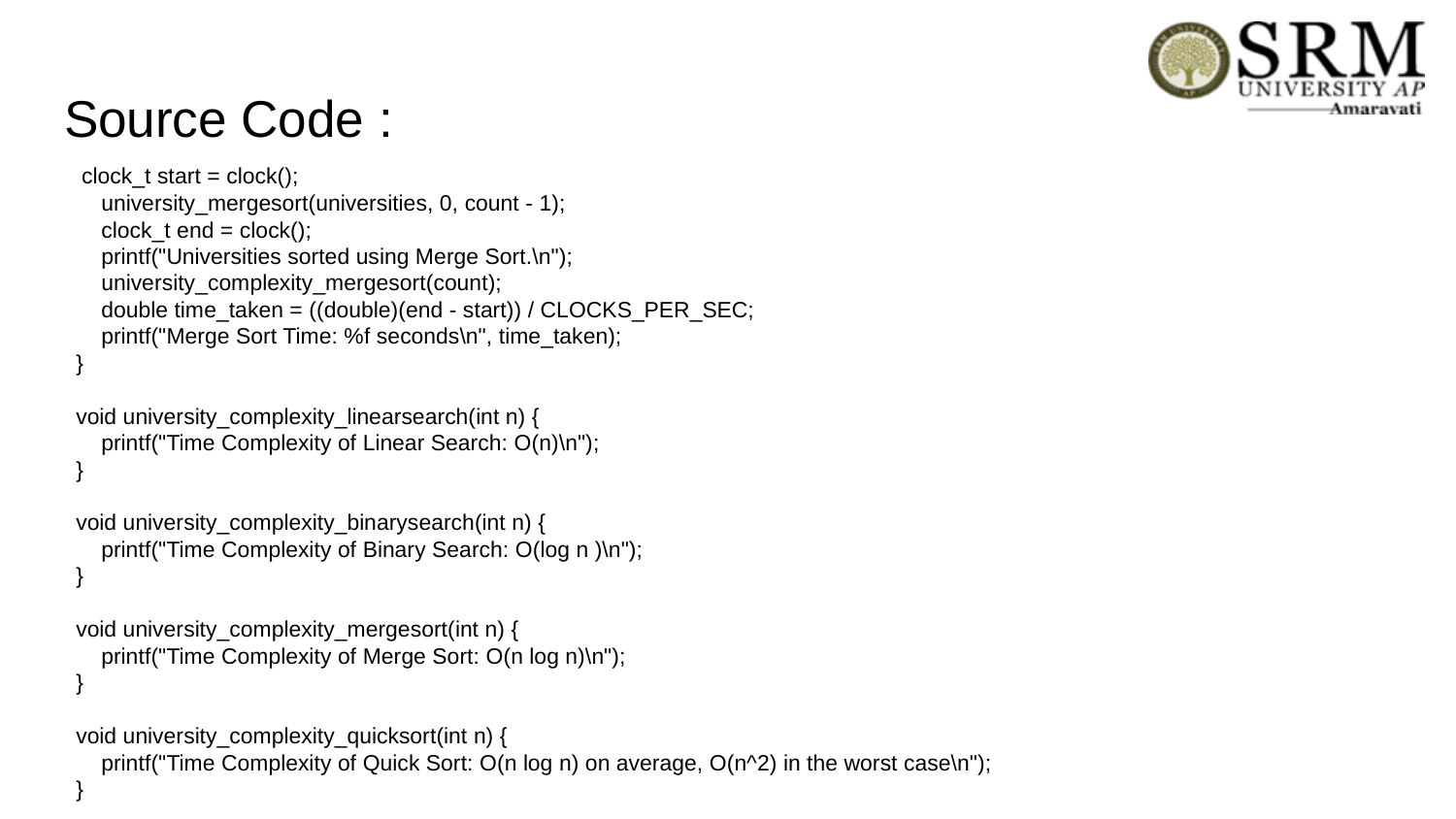

# Source Code :
 clock_t start = clock();
    university_mergesort(universities, 0, count - 1);
    clock_t end = clock();
    printf("Universities sorted using Merge Sort.\n");
    university_complexity_mergesort(count);
    double time_taken = ((double)(end - start)) / CLOCKS_PER_SEC;
    printf("Merge Sort Time: %f seconds\n", time_taken);
}

void university_complexity_linearsearch(int n) {
    printf("Time Complexity of Linear Search: O(n)\n");
}

void university_complexity_binarysearch(int n) {
    printf("Time Complexity of Binary Search: O(log n )\n");
}

void university_complexity_mergesort(int n) {
    printf("Time Complexity of Merge Sort: O(n log n)\n");
}

void university_complexity_quicksort(int n) {
    printf("Time Complexity of Quick Sort: O(n log n) on average, O(n^2) in the worst case\n");
}